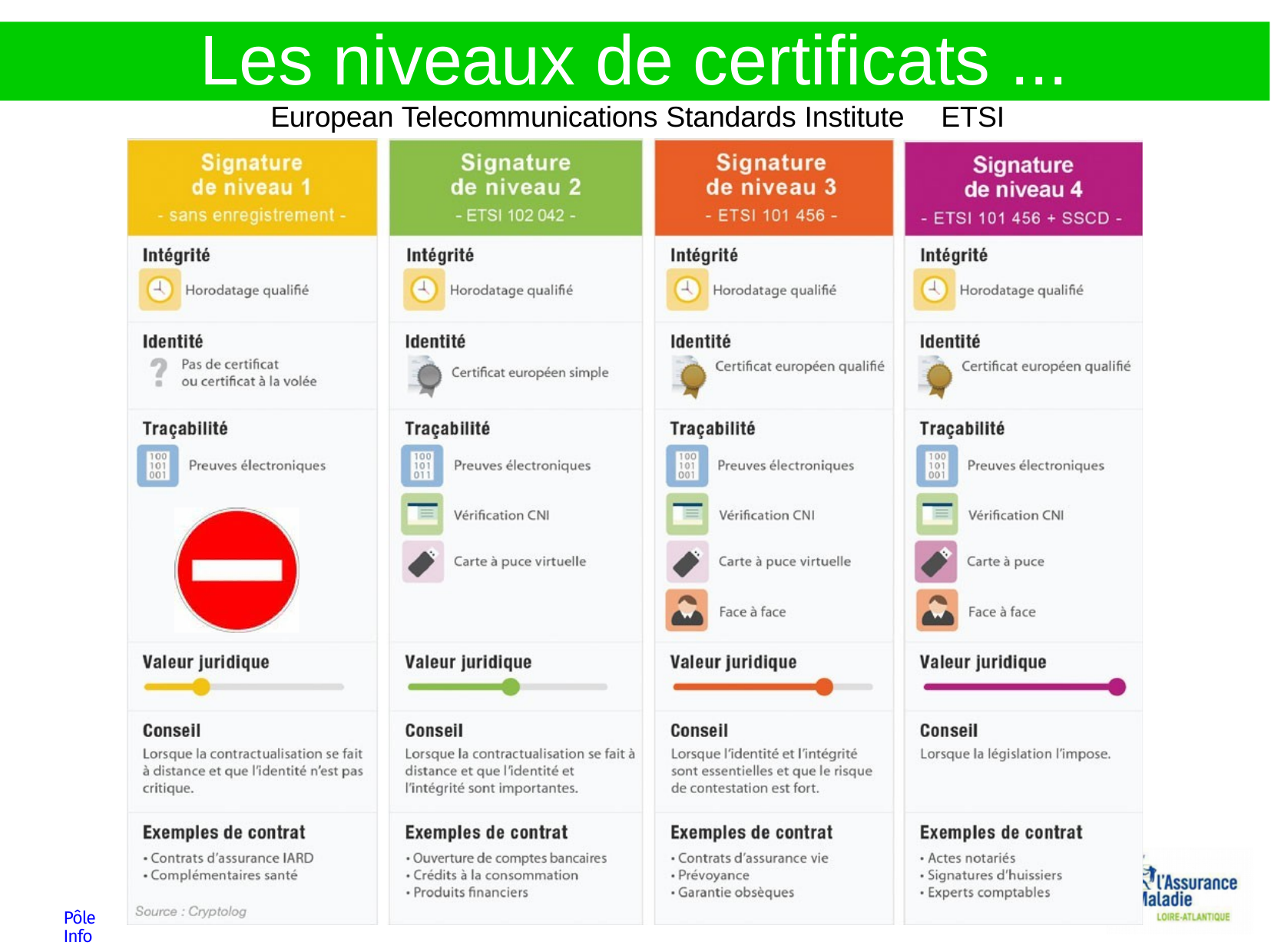

# Les	niveaux de	certificats ...
European Telecommunications Standards Institute	ETSI

Pôle Info
rmatique / Service développement /LV	RESTREINT